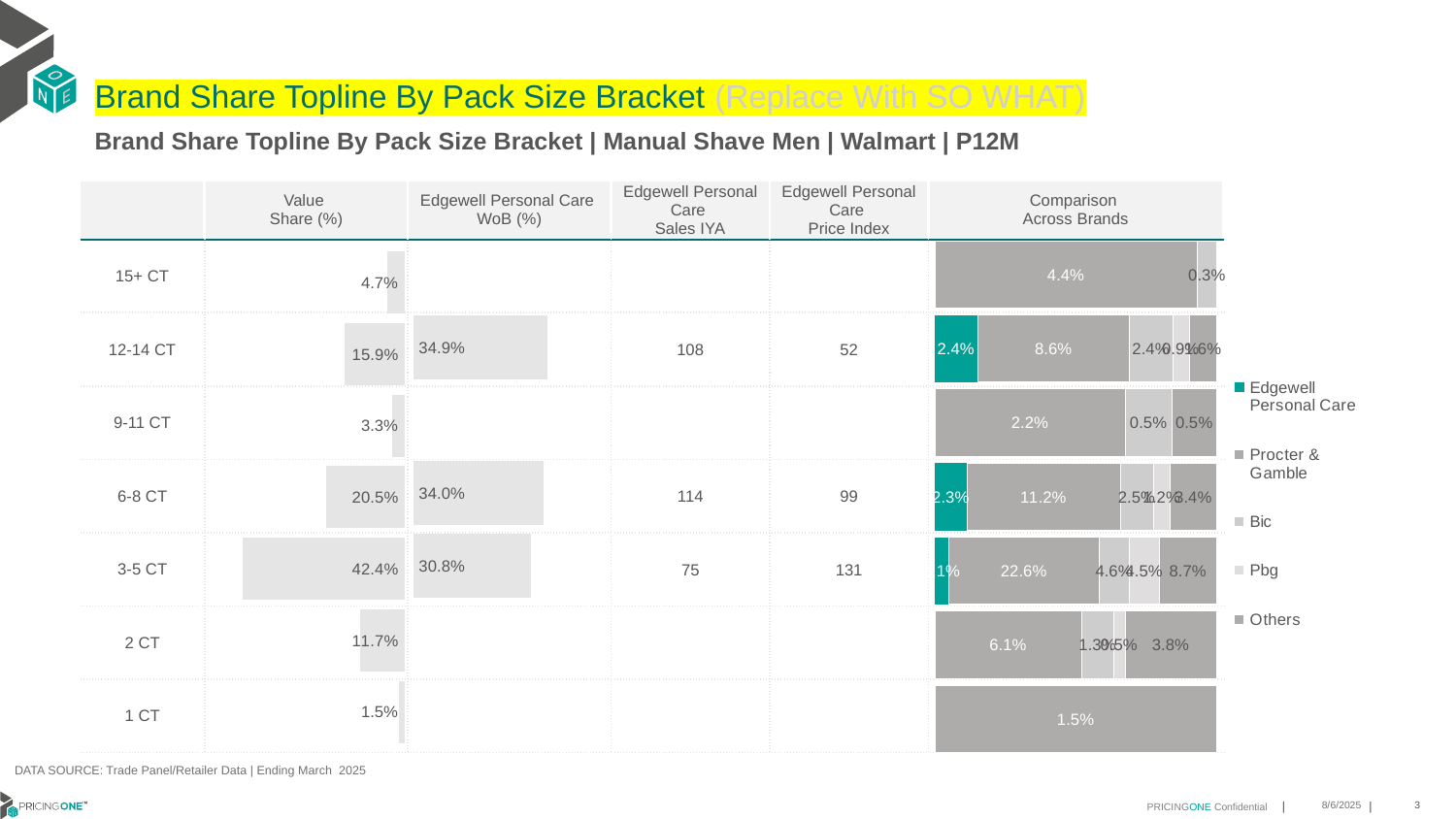

# Brand Share Topline By Pack Size Bracket (Replace With SO WHAT)
Brand Share Topline By Pack Size Bracket | Manual Shave Men | Walmart | P12M
|  | Value Share (%) | Edgewell Personal Care WoB (%) | Edgewell Personal Care Sales IYA | Edgewell Personal Care Price Index | Comparison Across Brands |
| --- | --- | --- | --- | --- | --- |
| 15+ CT |  |  |  |  |  |
| 12-14 CT |  |  | 108 | 52 |  |
| 9-11 CT |  |  |  |  |  |
| 6-8 CT |  |  | 114 | 99 |  |
| 3-5 CT |  |  | 75 | 131 |  |
| 2 CT |  |  |  |  |  |
| 1 CT |  |  |  |  |  |

### Chart

| Category | Edgewell Personal Care | Procter & Gamble | Bic | Pbg | Others |
|---|---|---|---|---|---|
| 15+ CT | None | 0.04357717229320588 | 0.0032227001885504385 | None | None |
| 12-14 CT | 0.024036697940940425 | 0.08567384261588734 | 0.024221826081801248 | 0.009275796398487378 | 0.015658713178168714 |
| 9-11 CT | None | 0.022374601679534672 | 0.00539257567920902 | None | 0.005285853816954111 |
| 6-8 CT | 0.02337442473461784 | 0.1115255979675184 | 0.02460456279798386 | 0.011944162548435423 | 0.033882419251874026 |
| 3-5 CT | 0.021168628554594046 | 0.2260428014698308 | 0.04575445950493318 | 0.04459812923681844 | 0.08682386040198228 |
| 2 CT | None | 0.060824845694725634 | 0.012935782023209073 | 0.004840165308942234 | 0.03792740317534009 |
| 1 CT | None | 0.014818296070201672 | None | None | None |

### Chart

| Category | Value Share |
|---|---|
|  | 0.046800466885093886 |

### Chart

| Category | Brand WoB % |
|---|---|
|  | None |
DATA SOURCE: Trade Panel/Retailer Data | Ending March  2025

8/6/2025
3